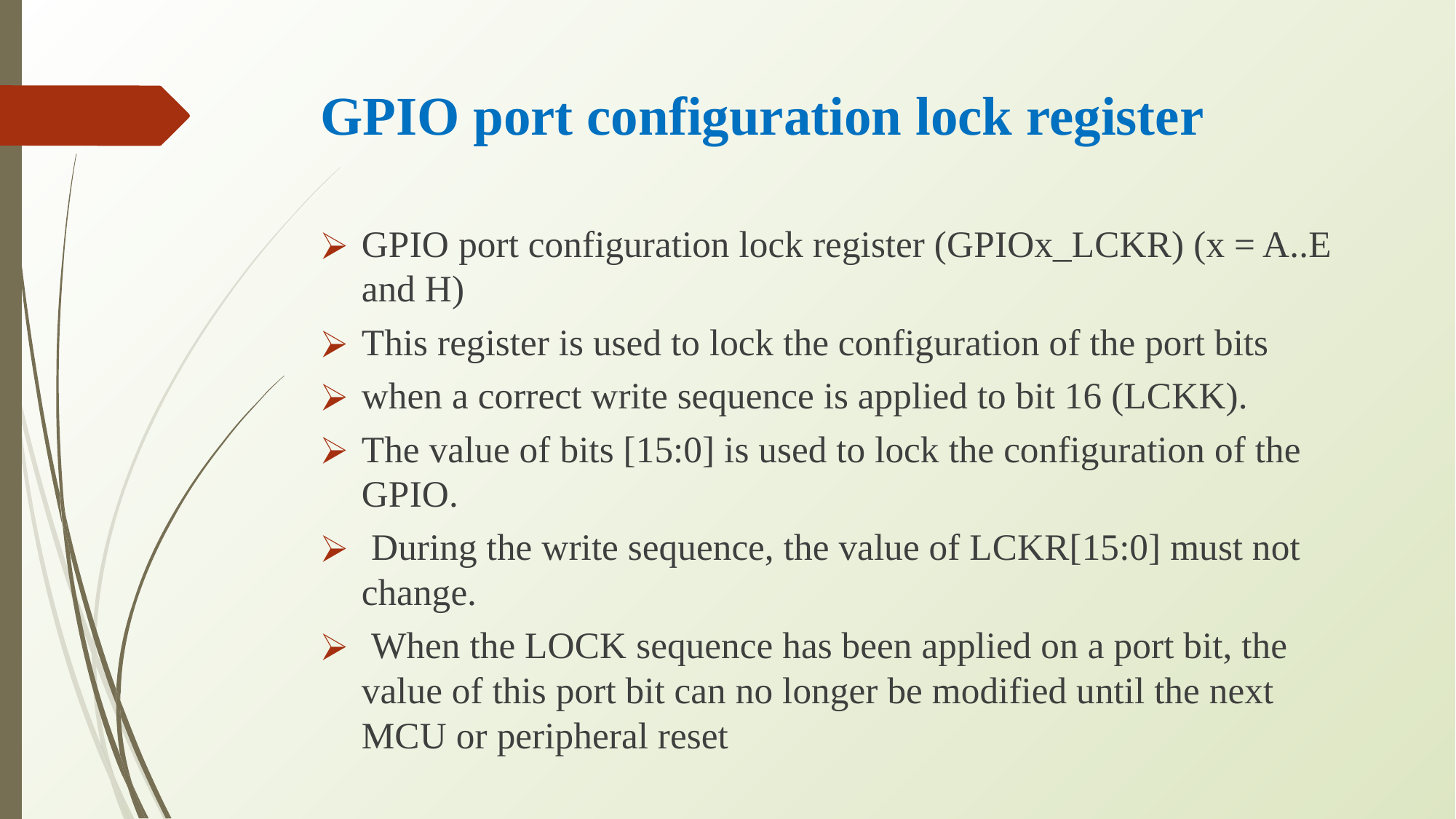

# GPIO port configuration lock register
GPIO port configuration lock register (GPIOx_LCKR) (x = A..E and H)
This register is used to lock the configuration of the port bits
when a correct write sequence is applied to bit 16 (LCKK).
The value of bits [15:0] is used to lock the configuration of the GPIO.
 During the write sequence, the value of LCKR[15:0] must not change.
 When the LOCK sequence has been applied on a port bit, the value of this port bit can no longer be modified until the next MCU or peripheral reset